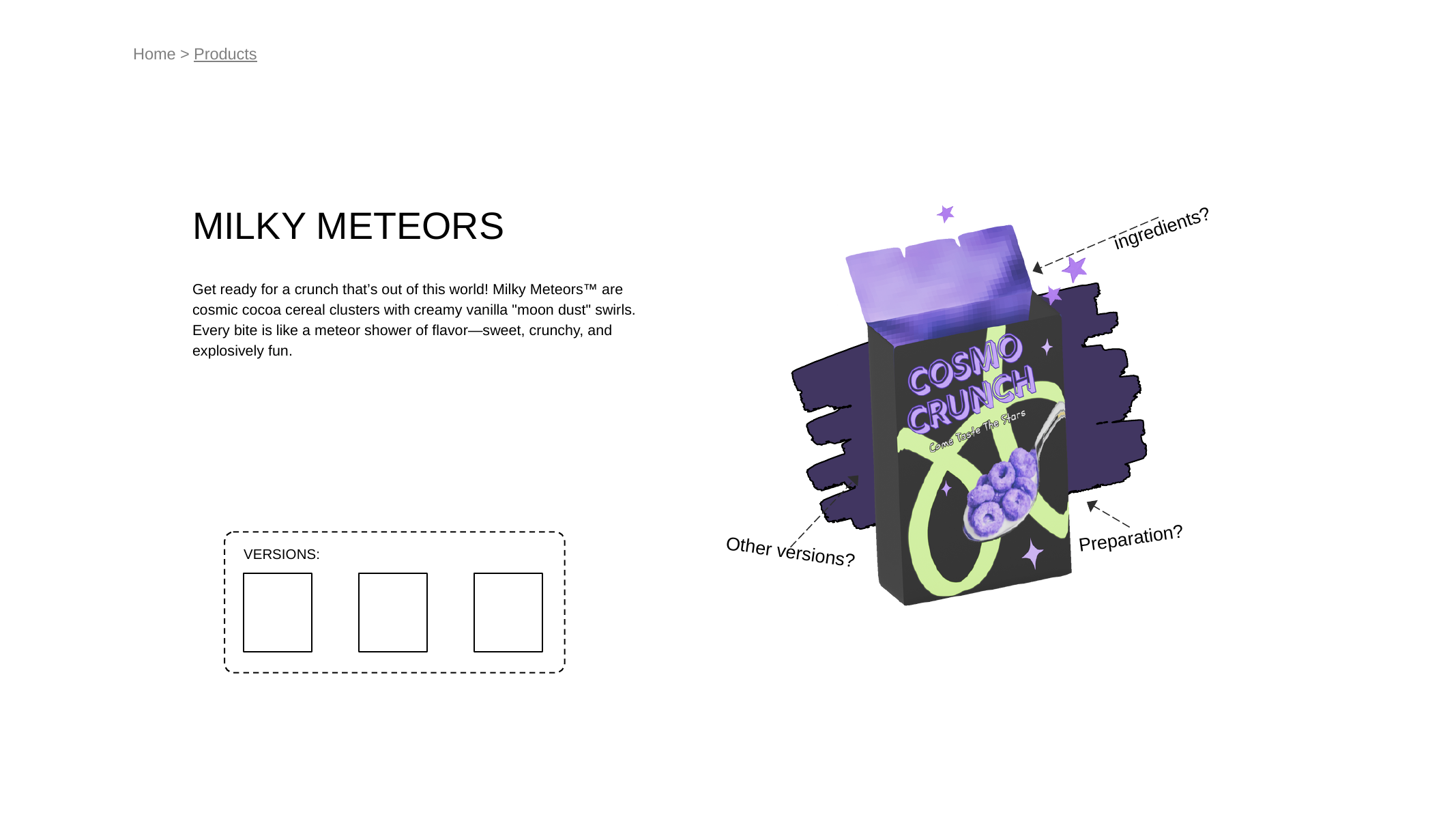

x
Home > Products
MILKY METEORS

ingredients?

Get ready for a crunch that’s out of this world! Milky Meteors™ are cosmic cocoa cereal clusters with creamy vanilla "moon dust" swirls. Every bite is like a meteor shower of flavor—sweet, crunchy, and explosively fun.

Preparation?

Other versions?
VERSIONS: